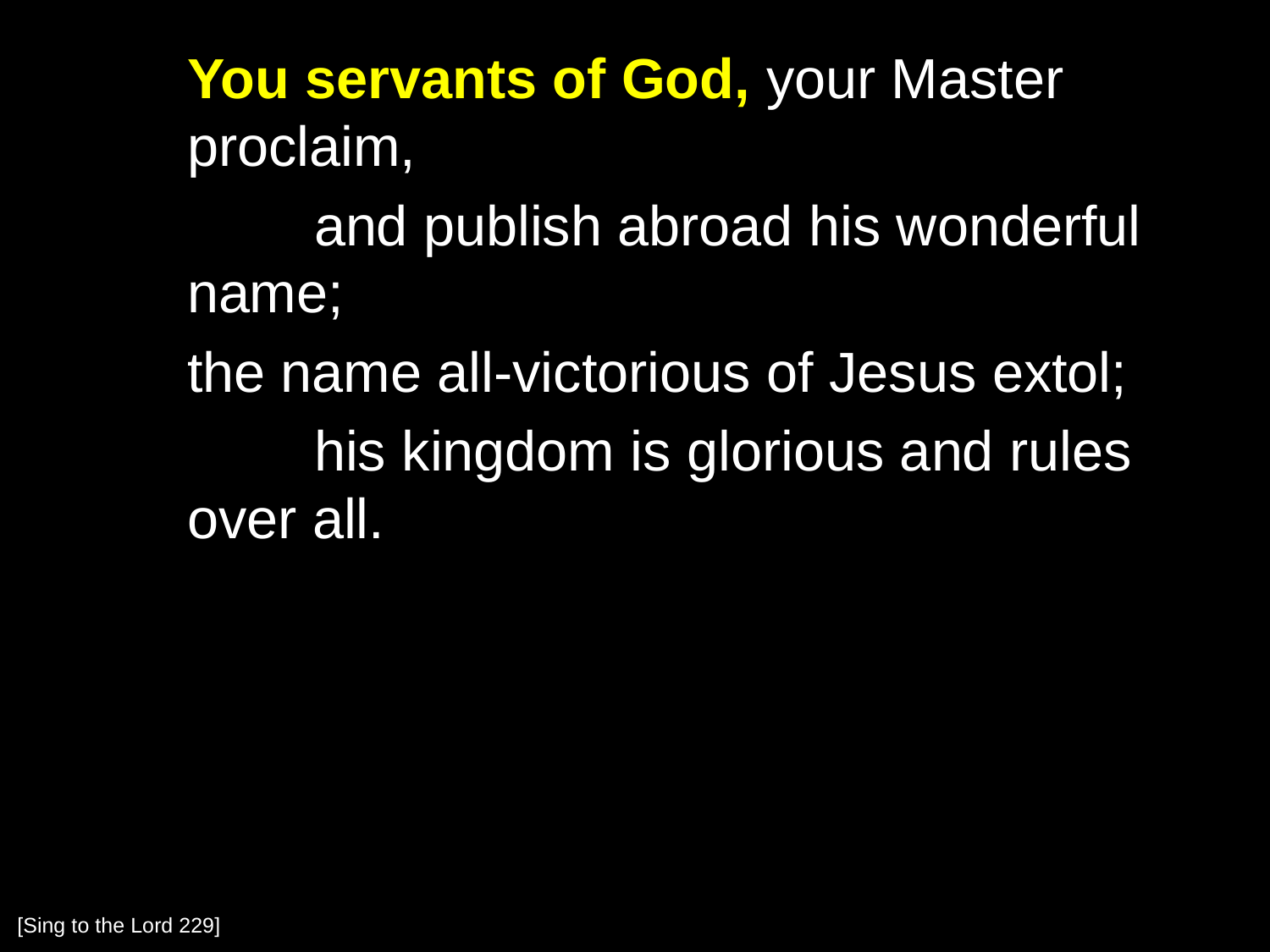

You servants of God, your Master proclaim,
		and publish abroad his wonderful name;
	the name all-victorious of Jesus extol;
		his kingdom is glorious and rules over all.
[Sing to the Lord 229]